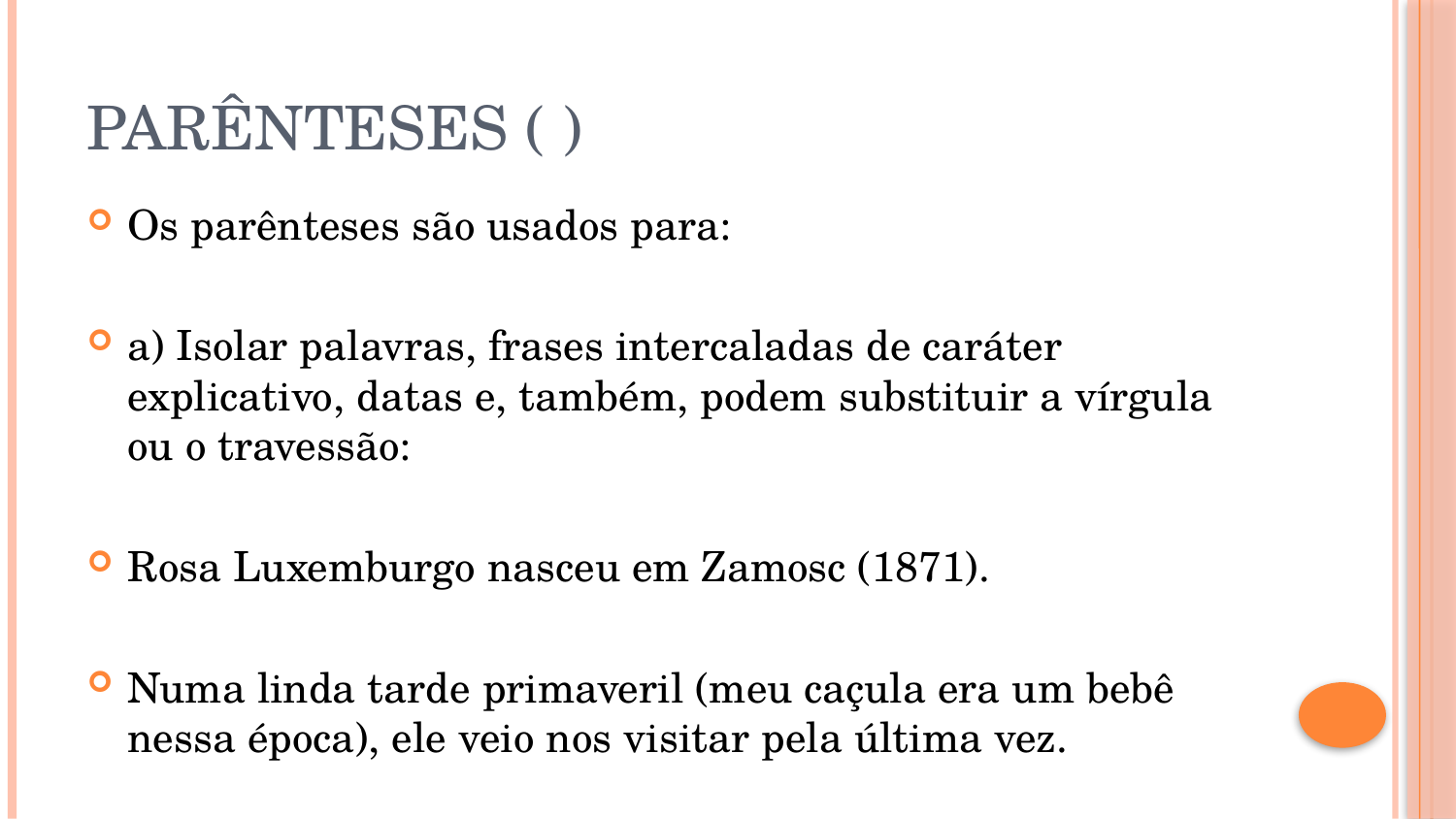

# Parênteses ( )
Os parênteses são usados para:

a) Isolar palavras, frases intercaladas de caráter explicativo, datas e, também, podem substituir a vírgula ou o travessão:

Rosa Luxemburgo nasceu em Zamosc (1871).

Numa linda tarde primaveril (meu caçula era um bebê nessa época), ele veio nos visitar pela última vez.